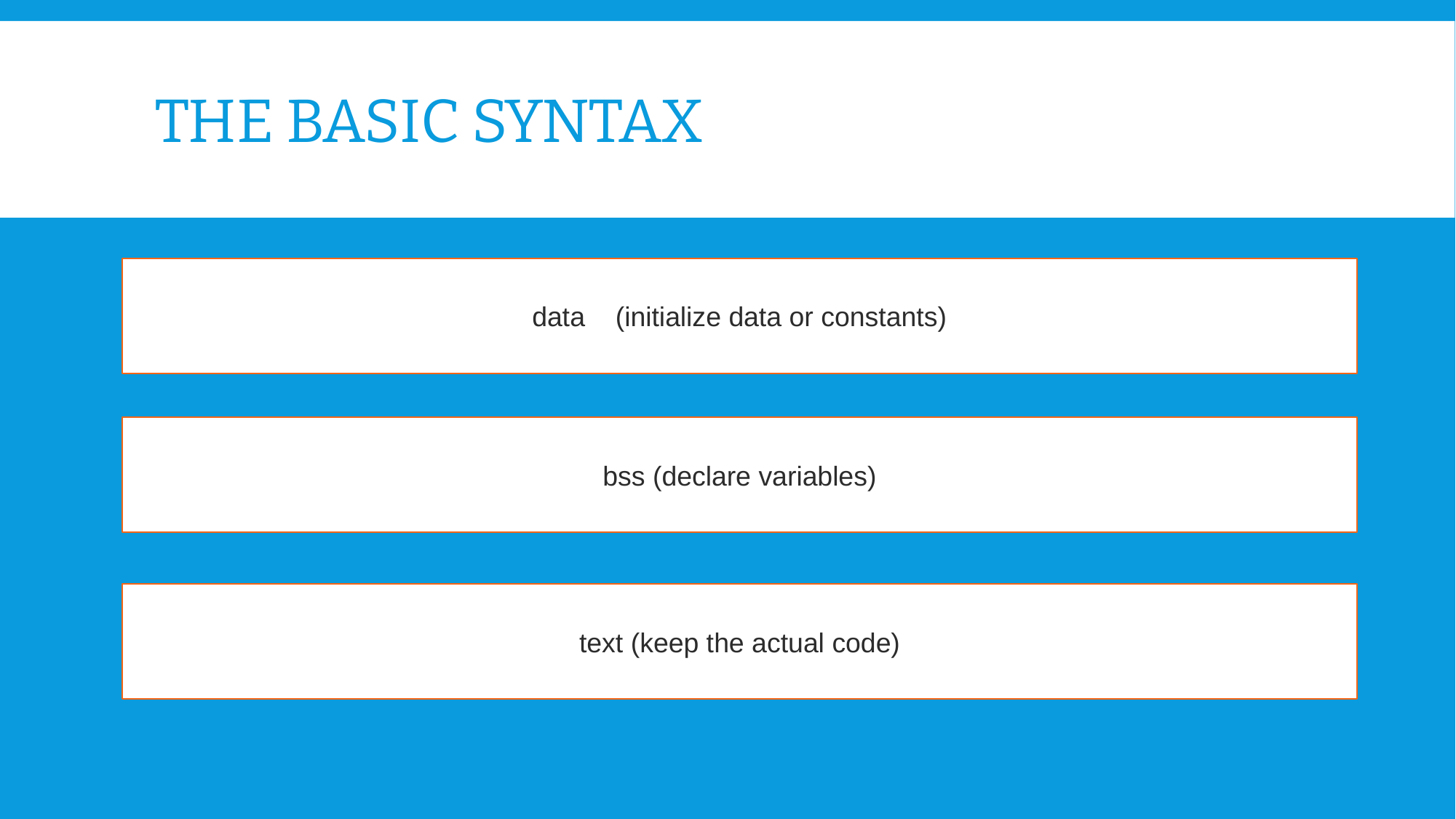

# The basic syntax
data    (initialize data or constants)
bss (declare variables)
text (keep the actual code)